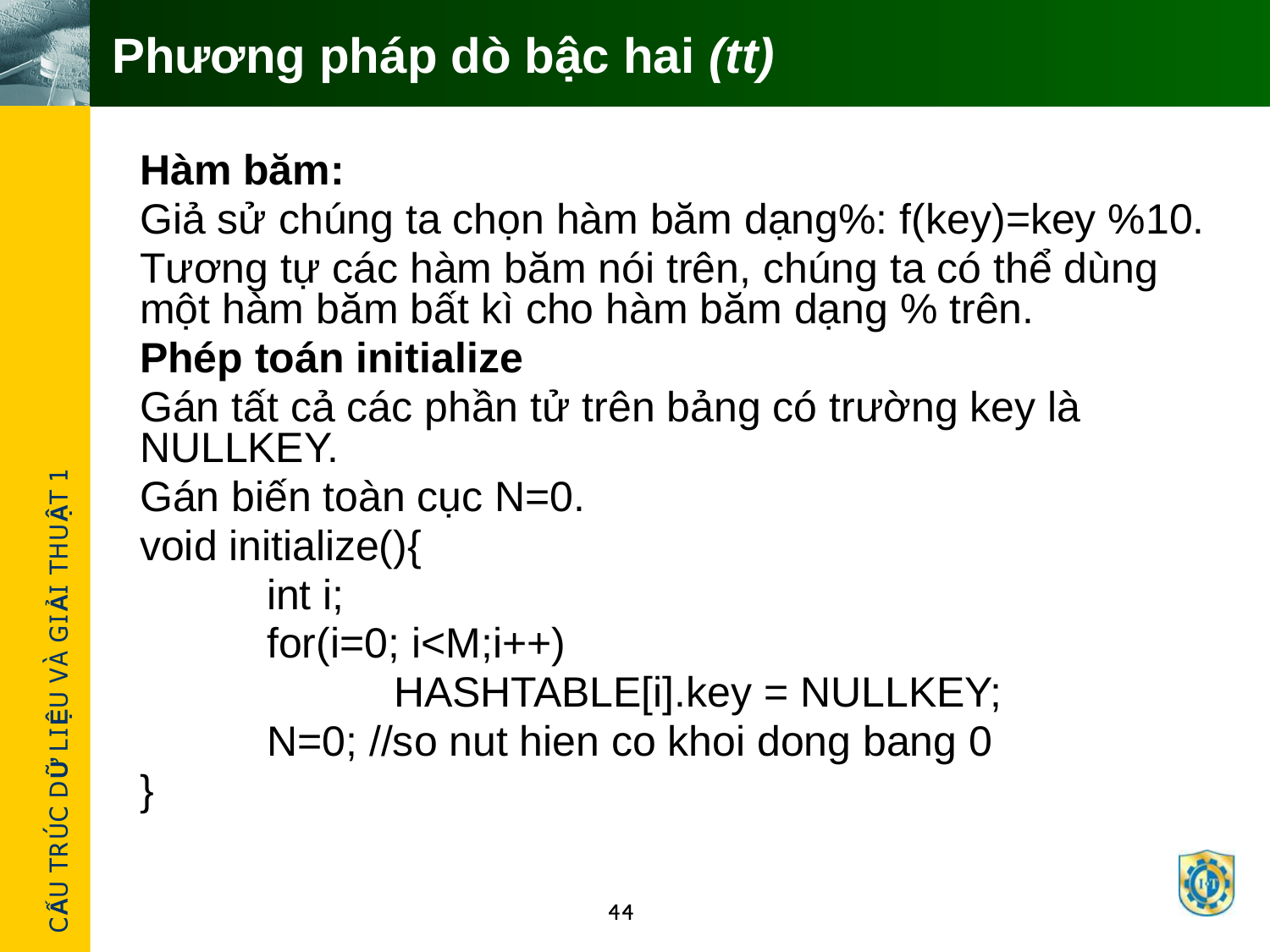

# Phương pháp dò bậc hai (tt)
Hàm băm:
Giả sử chúng ta chọn hàm băm dạng%: f(key)=key %10.
Tương tự các hàm băm nói trên, chúng ta có thể dùng một hàm băm bất kì cho hàm băm dạng % trên.
Phép toán initialize
Gán tất cả các phần tử trên bảng có trường key là NULLKEY.
Gán biến toàn cục N=0.
void initialize(){
	int i;
	for(i=0; i<M;i++)
		HASHTABLE[i].key = NULLKEY;
	N=0; //so nut hien co khoi dong bang 0
}